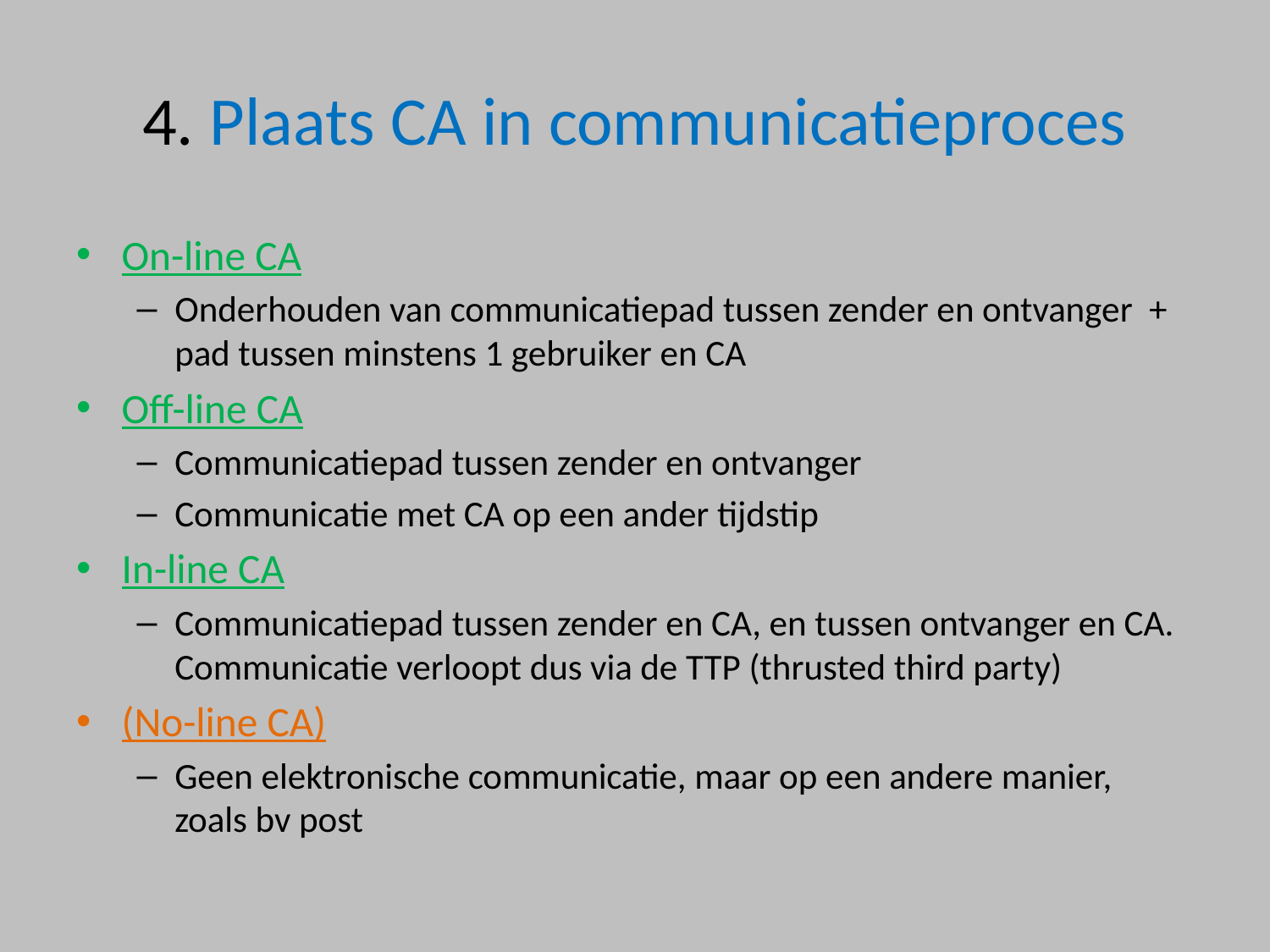

# 4. Plaats CA in communicatieproces
On-line CA
Onderhouden van communicatiepad tussen zender en ontvanger  + pad tussen minstens 1 gebruiker en CA
Off-line CA
Communicatiepad tussen zender en ontvanger
Communicatie met CA op een ander tijdstip
In-line CA
Communicatiepad tussen zender en CA, en tussen ontvanger en CA. Communicatie verloopt dus via de TTP (thrusted third party)
(No-line CA)
Geen elektronische communicatie, maar op een andere manier, zoals bv post